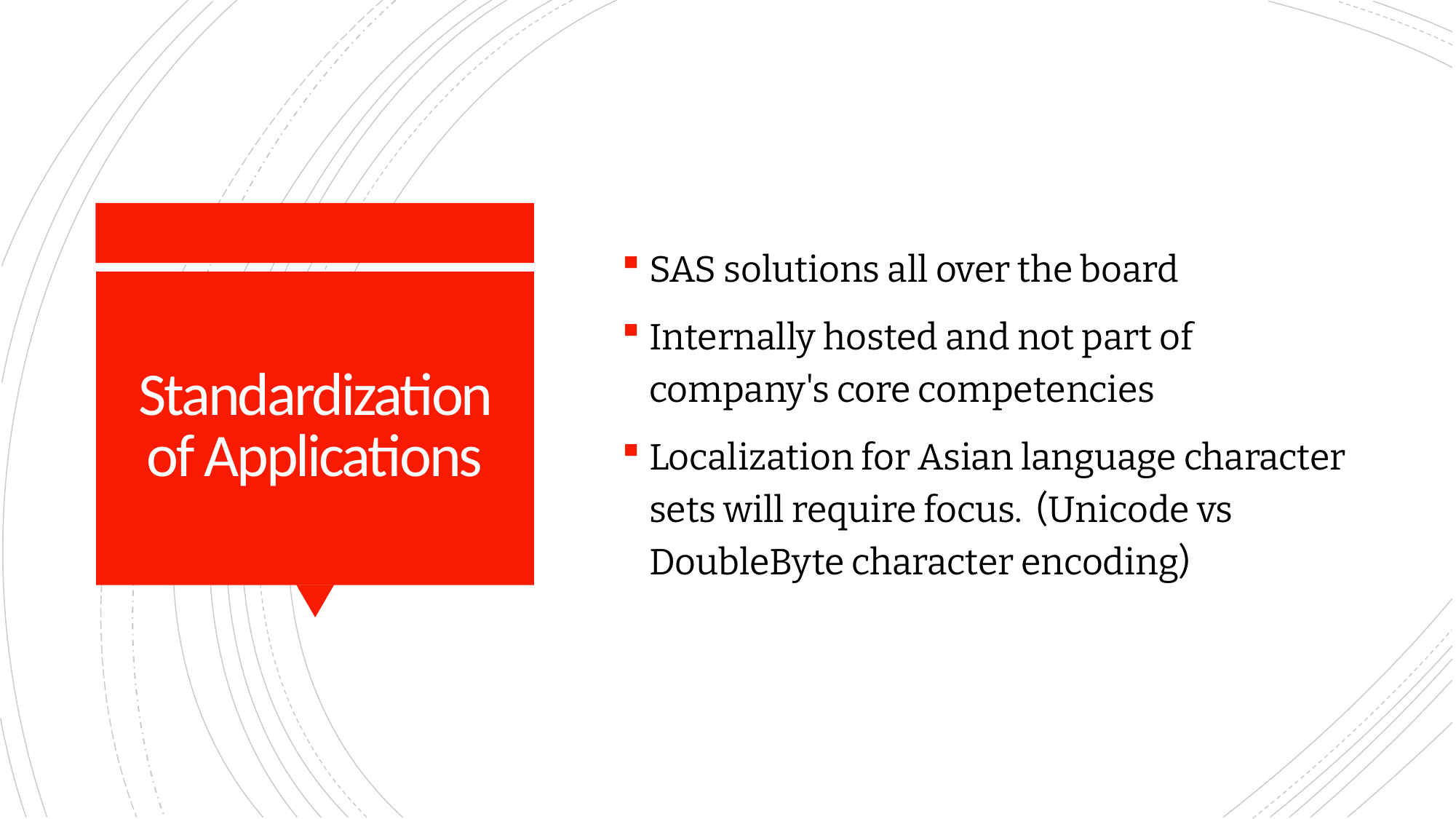

SAS solutions all over the board
Internally hosted and not part of company's core competencies
Localization for Asian language character sets will require focus.  (Unicode vs DoubleByte character encoding)
# Standardization of Applications